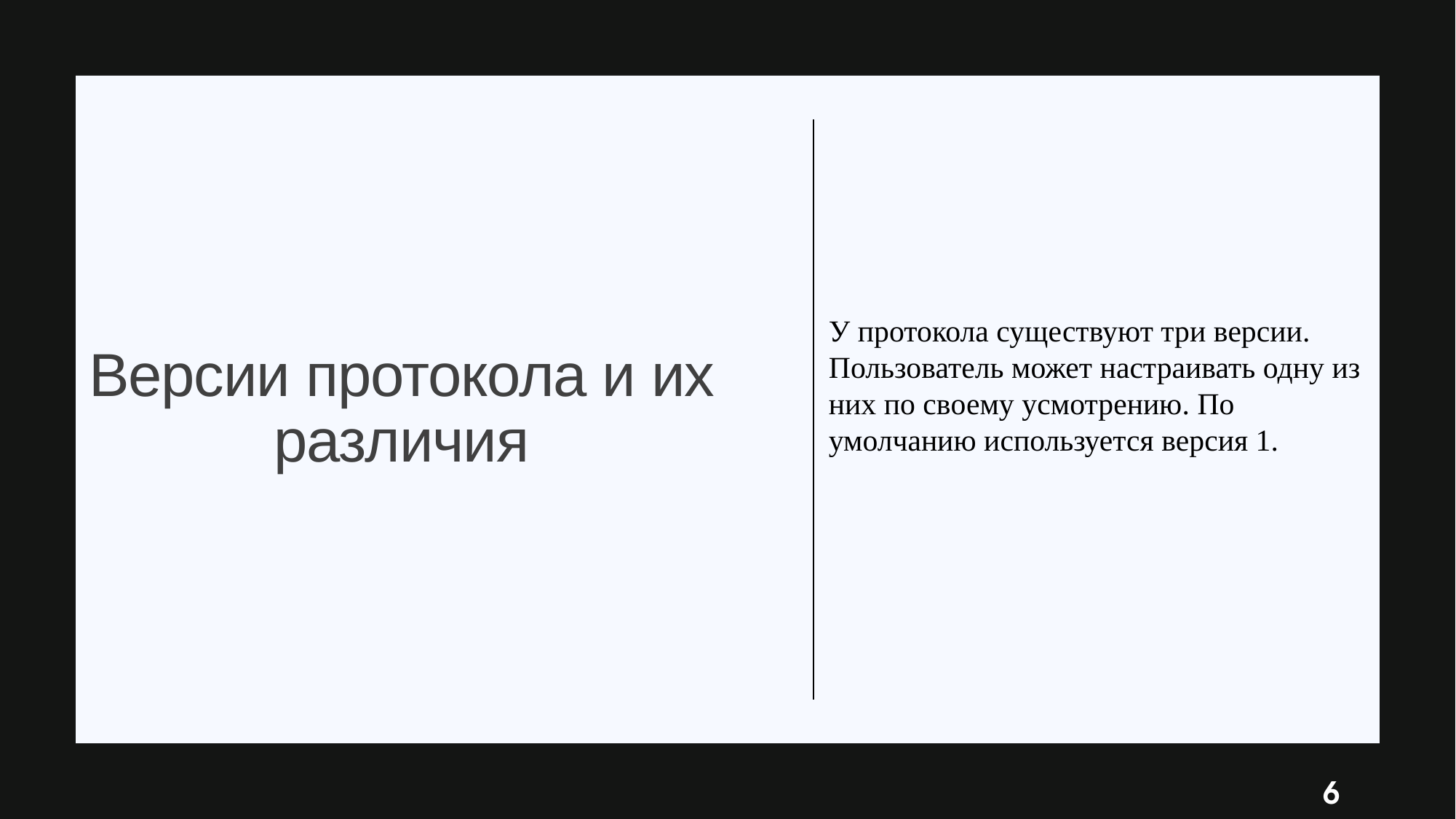

У протокола существуют три версии. Пользователь может настраивать одну из них по своему усмотрению. По умолчанию используется версия 1.

# Версии протокола и их различия
6